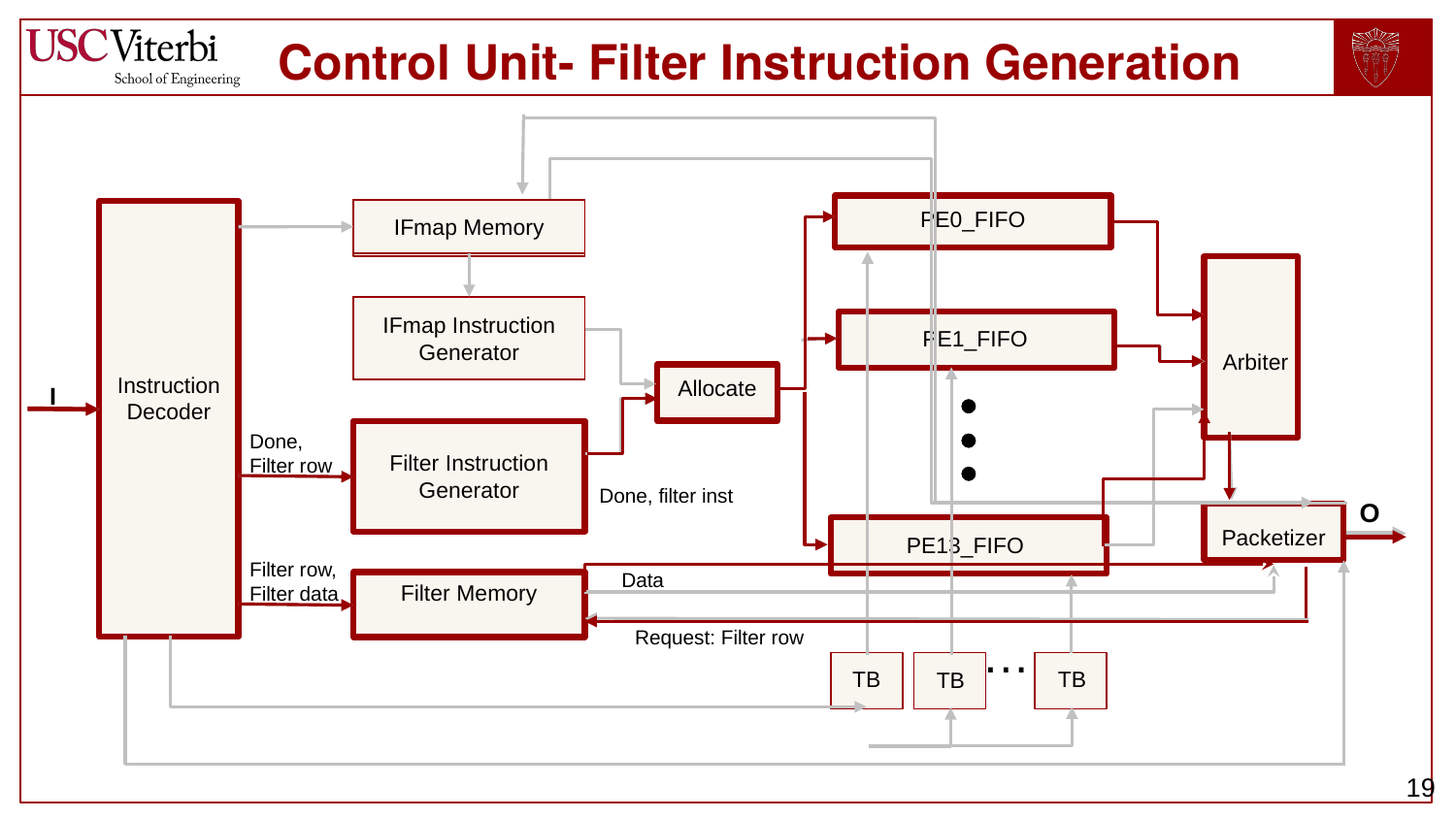

# Control Unit- Filter Instruction Generation
PE0_FIFO

IFmap Memory

Packetizer

IFmap Instruction Generator
PE1_FIFO

Arbiter
Instruction Decoder
Allocate

I
Packet

Done,
Filter row

Filter Instruction Generator

Done, filter inst
O

Packetizer
PE13_FIFO

Filter row,
Filter data
Data
Filter Memory

Filter Memory
…
Request: Filter row
TB
TB
TB

19